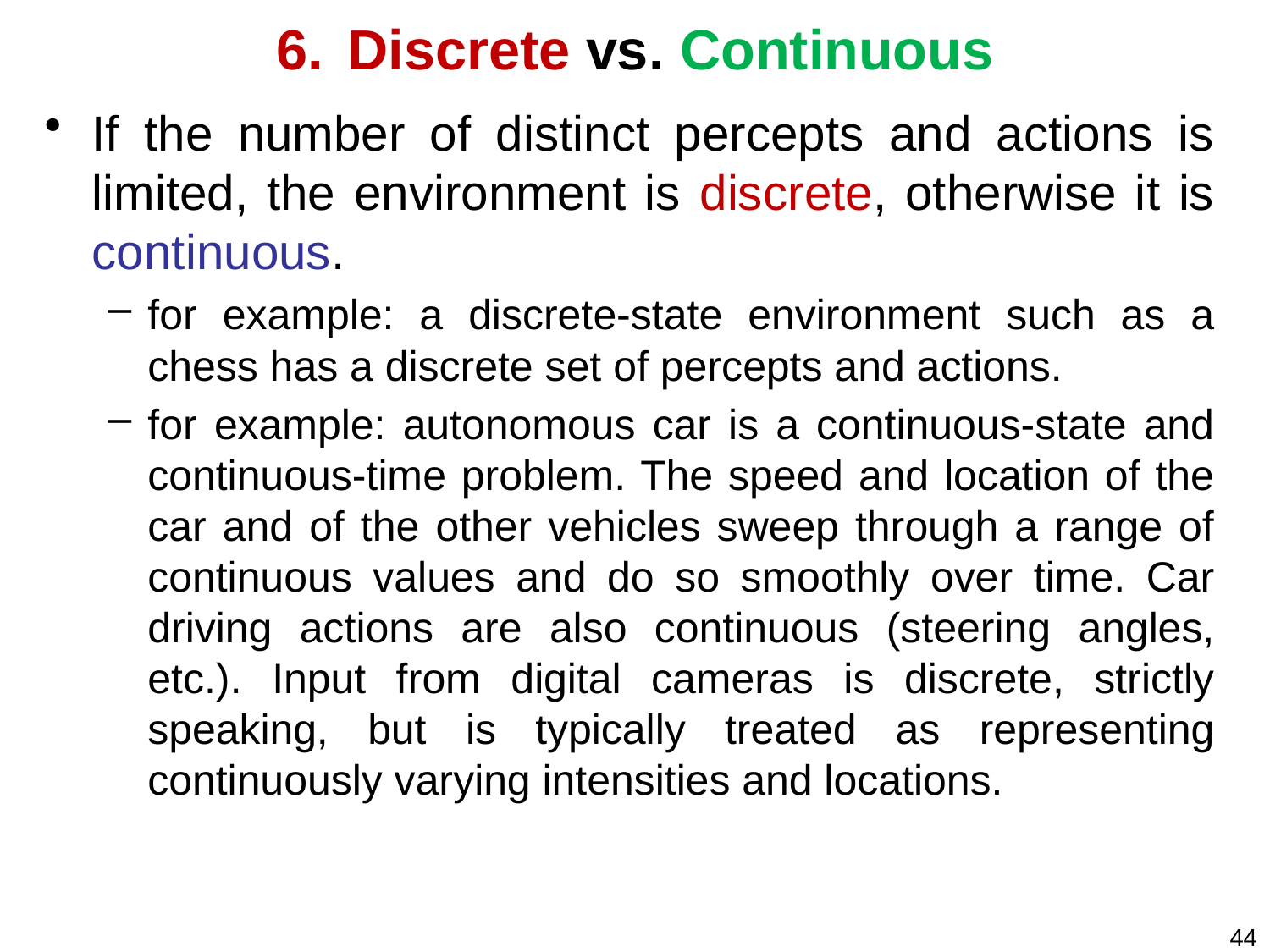

# Discrete vs. Continuous
If the number of distinct percepts and actions is limited, the environment is discrete, otherwise it is continuous.
for example: a discrete-state environment such as a chess has a discrete set of percepts and actions.
for example: autonomous car is a continuous-state and continuous-time problem. The speed and location of the car and of the other vehicles sweep through a range of continuous values and do so smoothly over time. Car driving actions are also continuous (steering angles, etc.). Input from digital cameras is discrete, strictly speaking, but is typically treated as representing continuously varying intensities and locations.

44